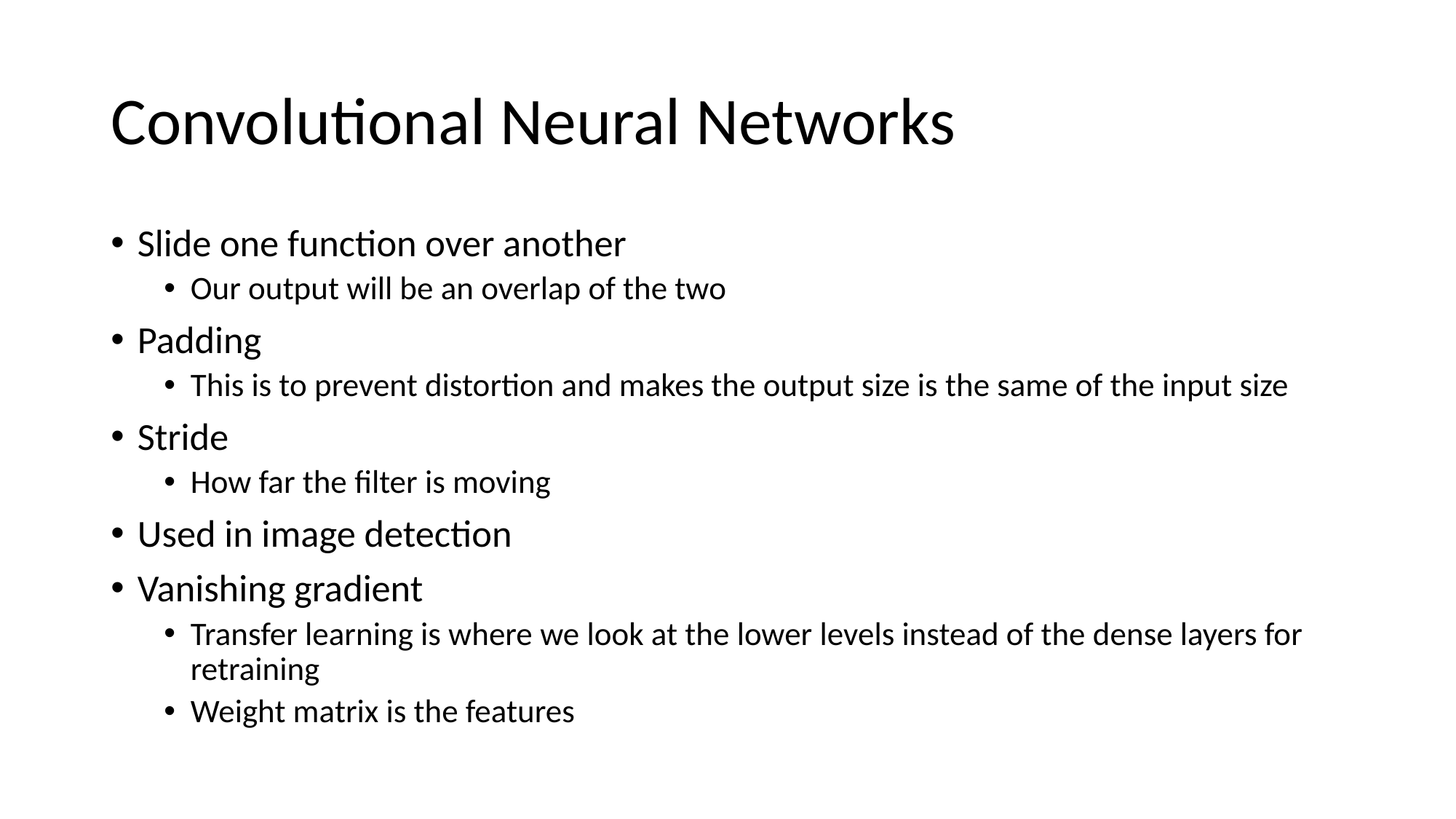

# Convolutional Neural Networks
Slide one function over another
Our output will be an overlap of the two
Padding
This is to prevent distortion and makes the output size is the same of the input size
Stride
How far the filter is moving
Used in image detection
Vanishing gradient
Transfer learning is where we look at the lower levels instead of the dense layers for retraining
Weight matrix is the features